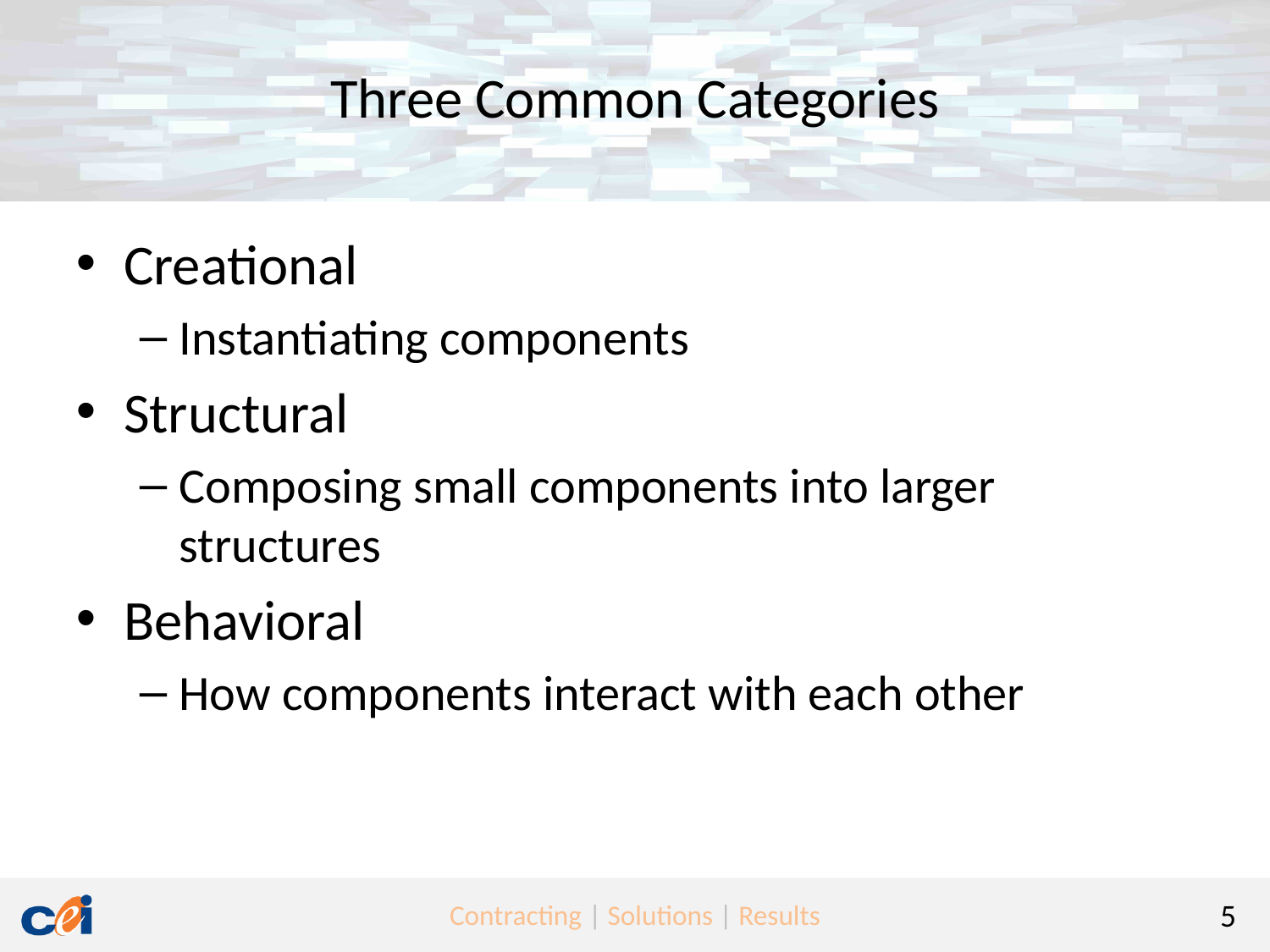

Three Common Categories
Creational
Instantiating components
Structural
Composing small components into larger structures
Behavioral
How components interact with each other